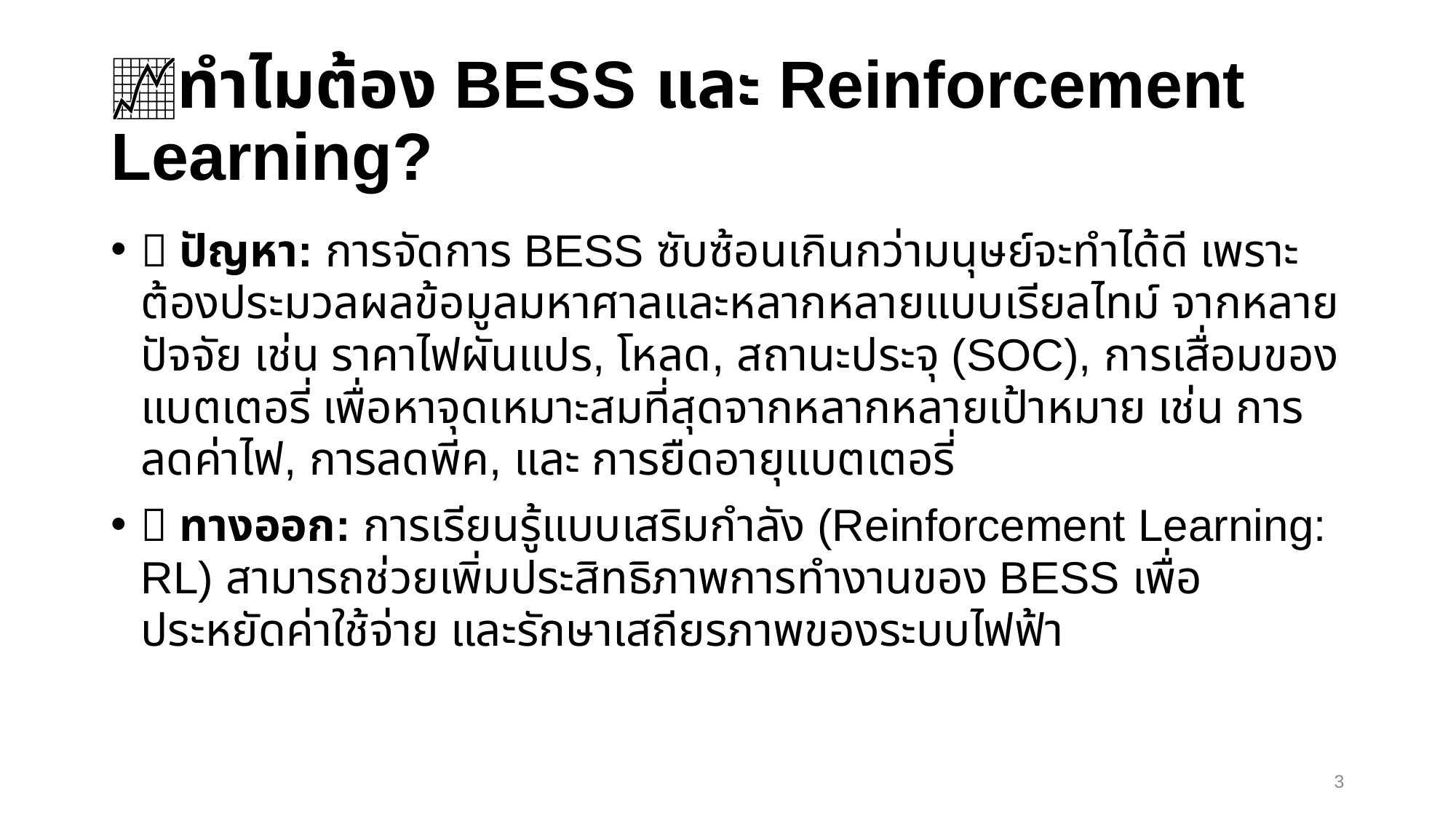

# 📈ทำไมต้อง BESS และ Reinforcement Learning?
🧩 ปัญหา: การจัดการ BESS ซับซ้อนเกินกว่ามนุษย์จะทำได้ดี เพราะต้องประมวลผลข้อมูลมหาศาลและหลากหลายแบบเรียลไทม์ จากหลายปัจจัย เช่น ราคาไฟผันแปร, โหลด, สถานะประจุ (SOC), การเสื่อมของแบตเตอรี่ เพื่อหาจุดเหมาะสมที่สุดจากหลากหลายเป้าหมาย เช่น การลดค่าไฟ, การลดพีค, และ การยืดอายุแบตเตอรี่
🧭 ทางออก: การเรียนรู้แบบเสริมกำลัง (Reinforcement Learning: RL) สามารถช่วยเพิ่มประสิทธิภาพการทำงานของ BESS เพื่อประหยัดค่าใช้จ่าย และรักษาเสถียรภาพของระบบไฟฟ้า
3